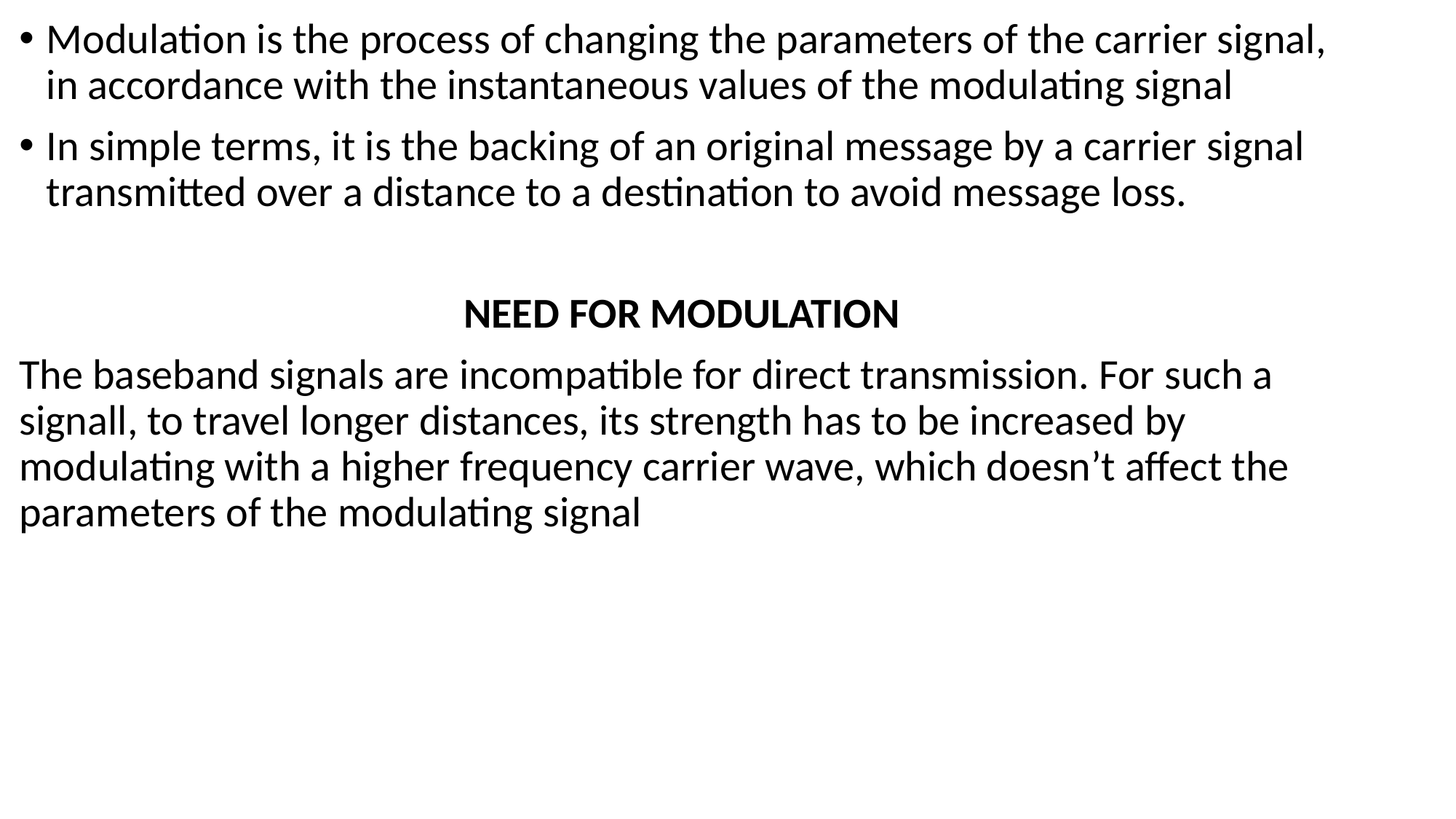

Modulation is the process of changing the parameters of the carrier signal, in accordance with the instantaneous values of the modulating signal
In simple terms, it is the backing of an original message by a carrier signal transmitted over a distance to a destination to avoid message loss.

NEED FOR MODULATION
The baseband signals are incompatible for direct transmission. For such a signall, to travel longer distances, its strength has to be increased by modulating with a higher frequency carrier wave, which doesn’t affect the parameters of the modulating signal